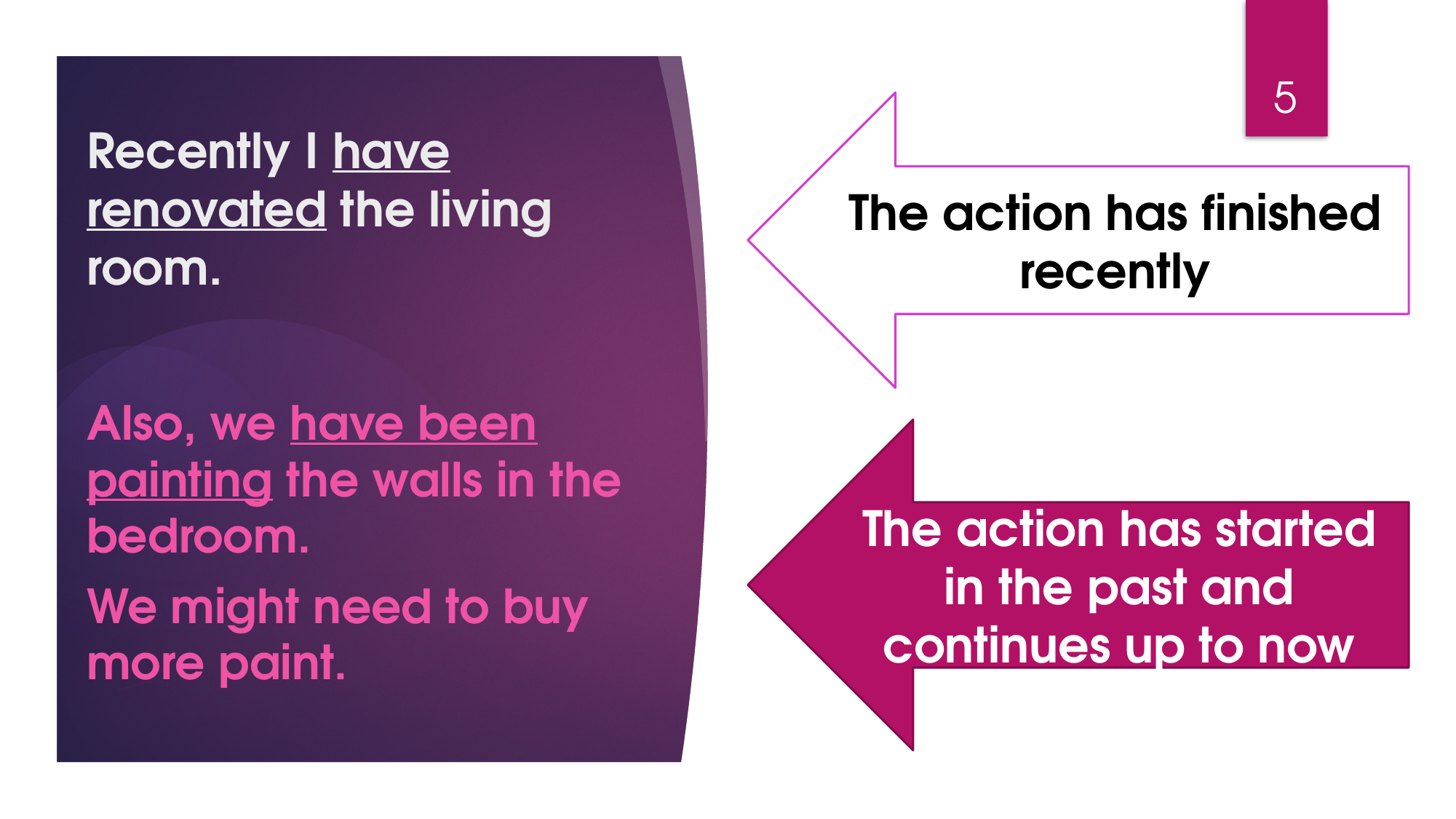

5
# Recently I have renovated the living room.

The action has finished recently
Also, we have been painting the walls in the bedroom.
We might need to buy more paint.

The action has started in the past and continues up to now